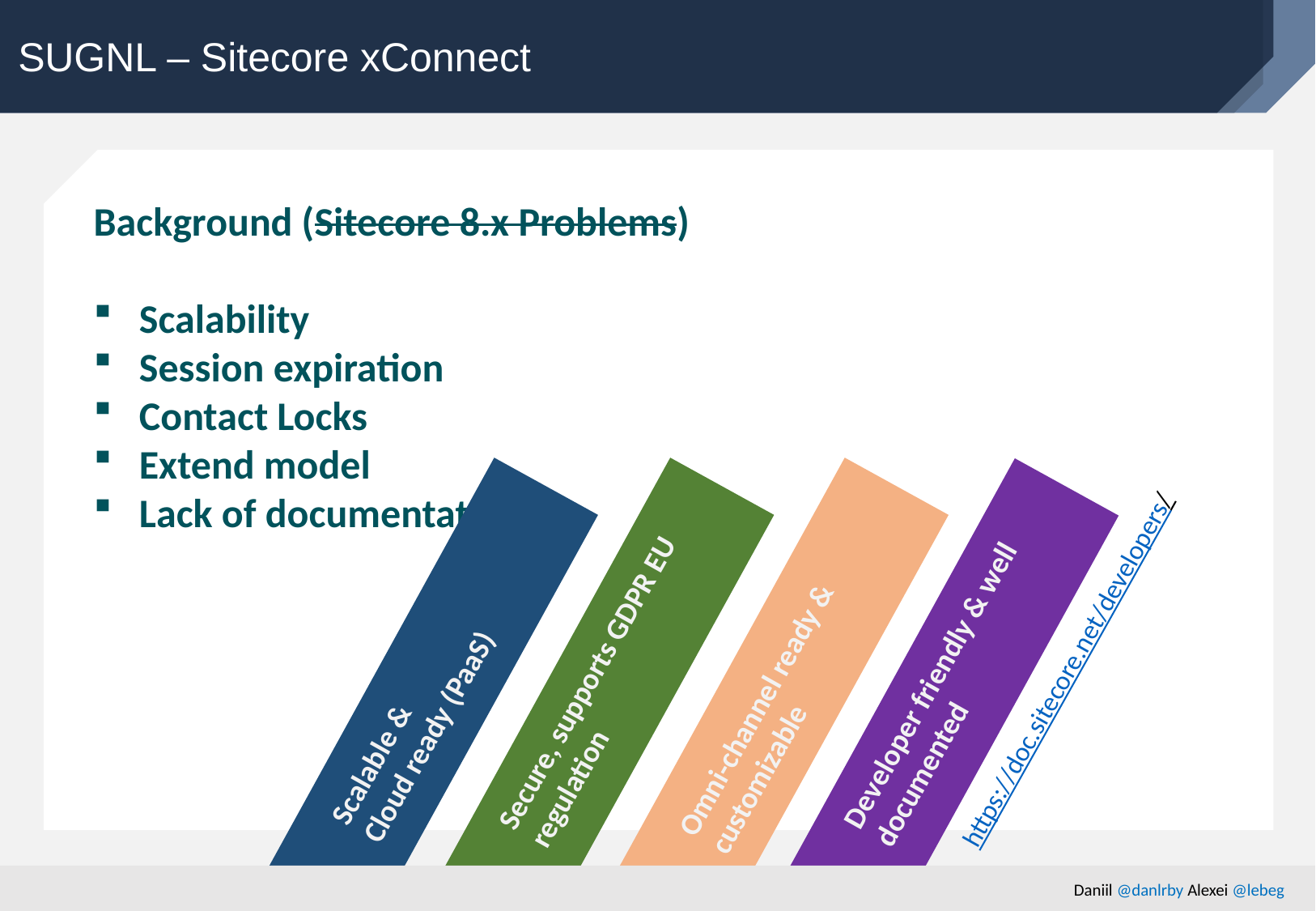

SUGNL – Sitecore xConnect

Background (Sitecore 8.x Problems)

Scalability
Session expiration
Contact Locks
Extend model
Lack of documentation

Scalable &
Cloud ready (PaaS)
Developer friendly & well documented
Secure, supports GDPR EU regulation

Omni-channel ready & customizable
https://doc.sitecore.net/developers/

Daniil @danlrby Alexei @lebeg